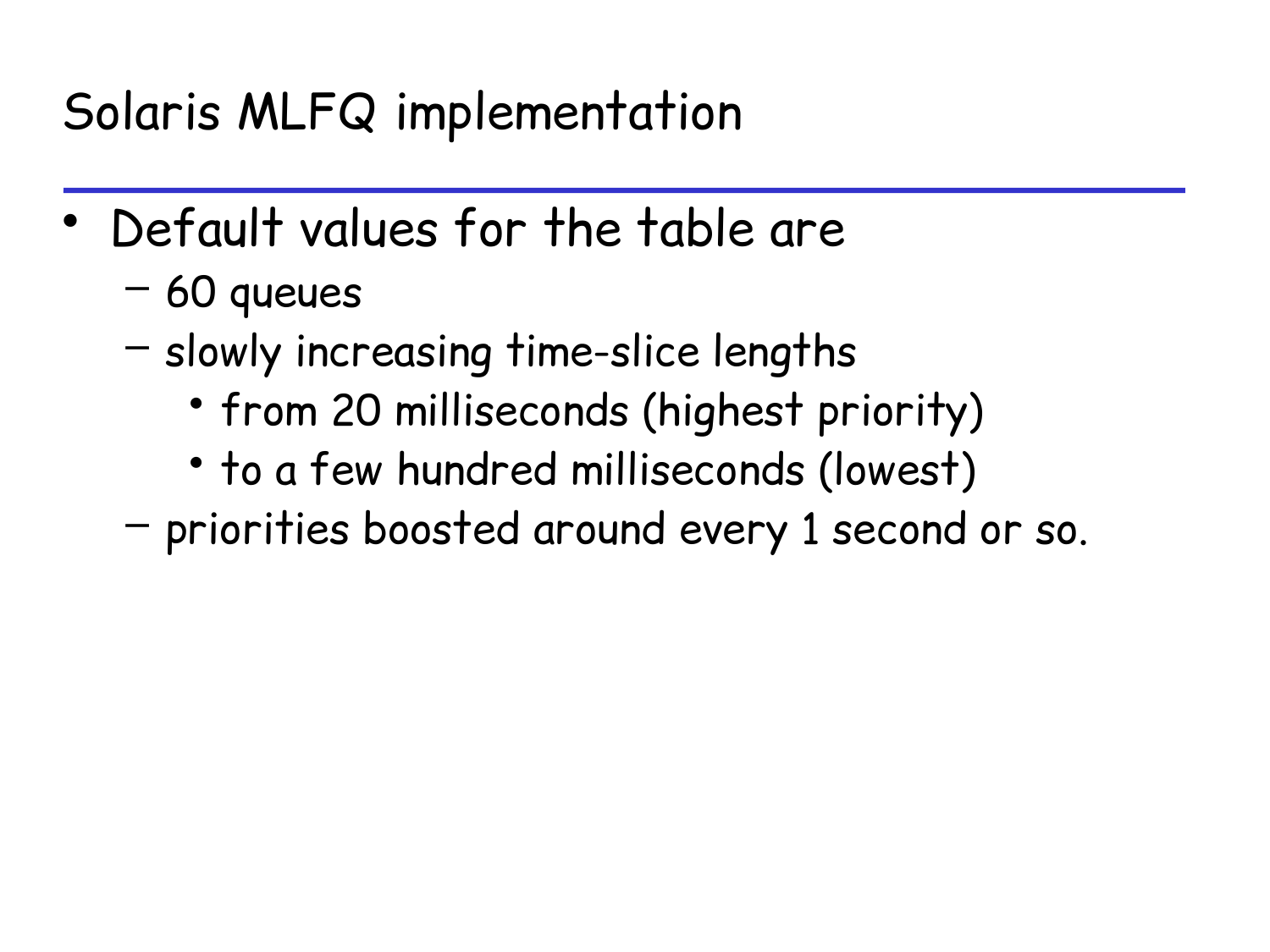

# Solaris MLFQ implementation
Default values for the table are
60 queues
slowly increasing time-slice lengths
from 20 milliseconds (highest priority)
to a few hundred milliseconds (lowest)
priorities boosted around every 1 second or so.